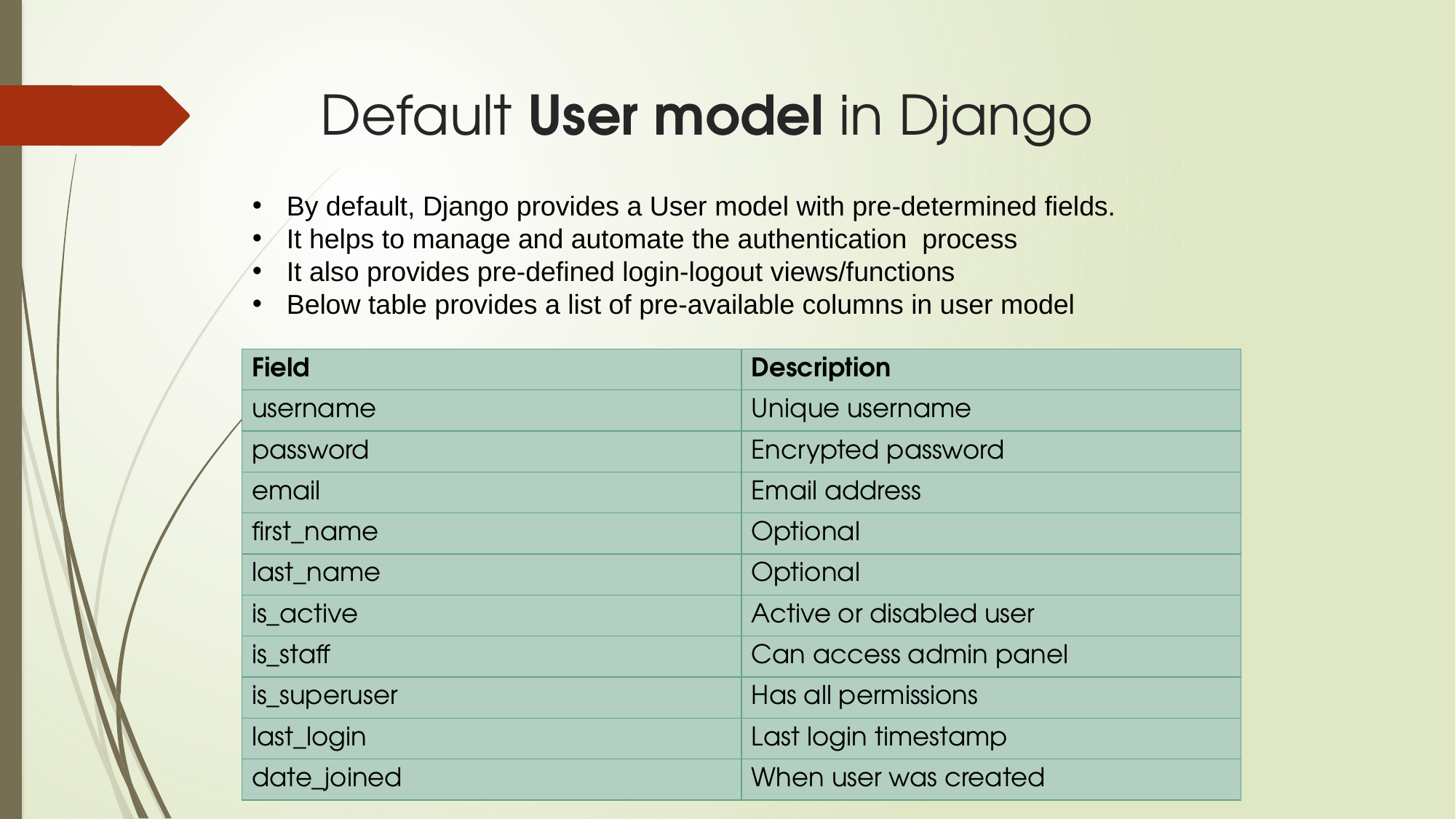

# Default User model in Django
By default, Django provides a User model with pre-determined fields.
It helps to manage and automate the authentication  process
It also provides pre-defined login-logout views/functions
Below table provides a list of pre-available columns in user model
| Field | Description |
| --- | --- |
| username | Unique username |
| password | Encrypted password |
| email | Email address |
| first\_name | Optional |
| last\_name | Optional |
| is\_active | Active or disabled user |
| is\_staff | Can access admin panel |
| is\_superuser | Has all permissions |
| last\_login | Last login timestamp |
| date\_joined | When user was created |